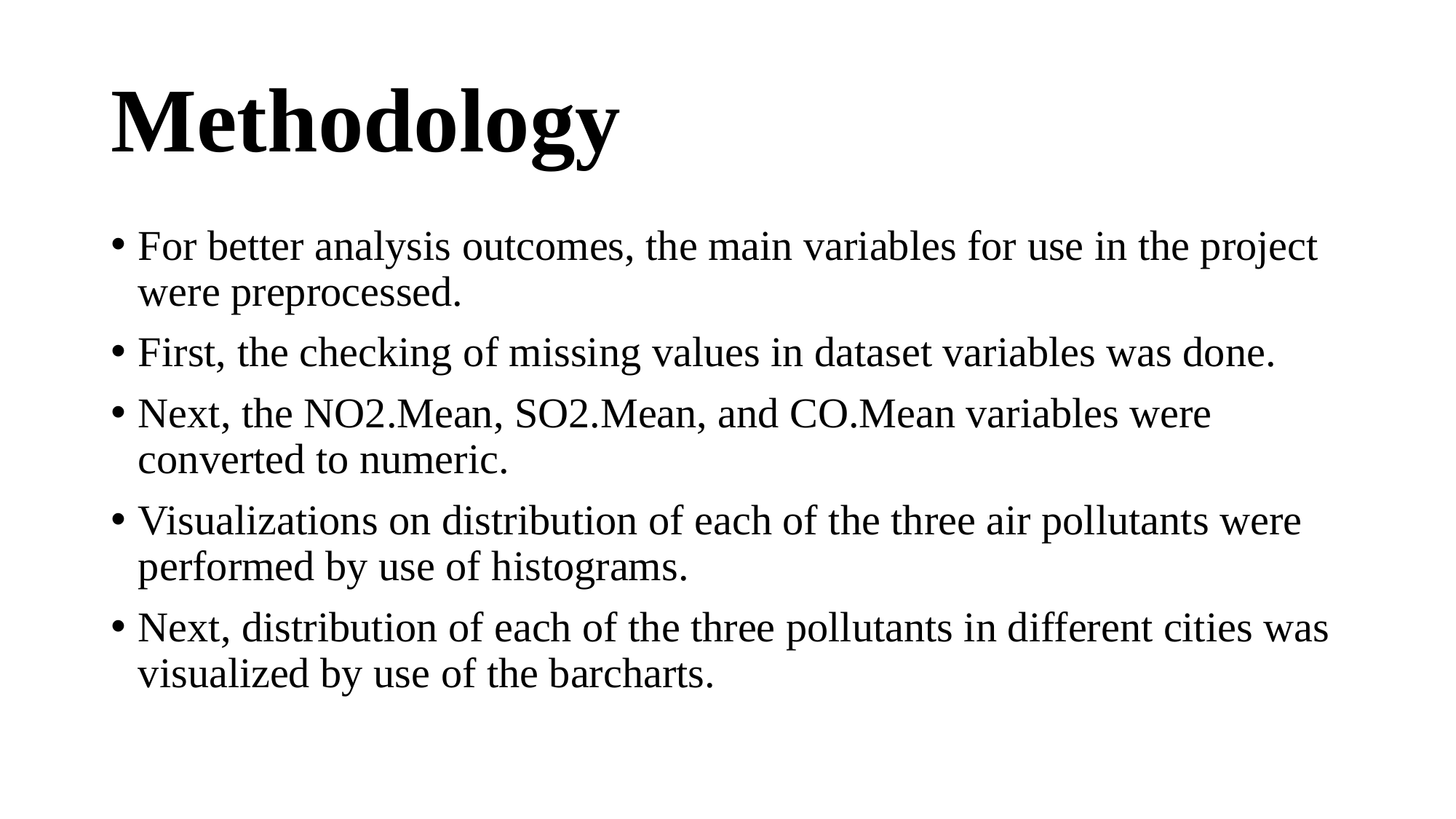

# Methodology
For better analysis outcomes, the main variables for use in the project were preprocessed.
First, the checking of missing values in dataset variables was done.
Next, the NO2.Mean, SO2.Mean, and CO.Mean variables were converted to numeric.
Visualizations on distribution of each of the three air pollutants were performed by use of histograms.
Next, distribution of each of the three pollutants in different cities was visualized by use of the barcharts.